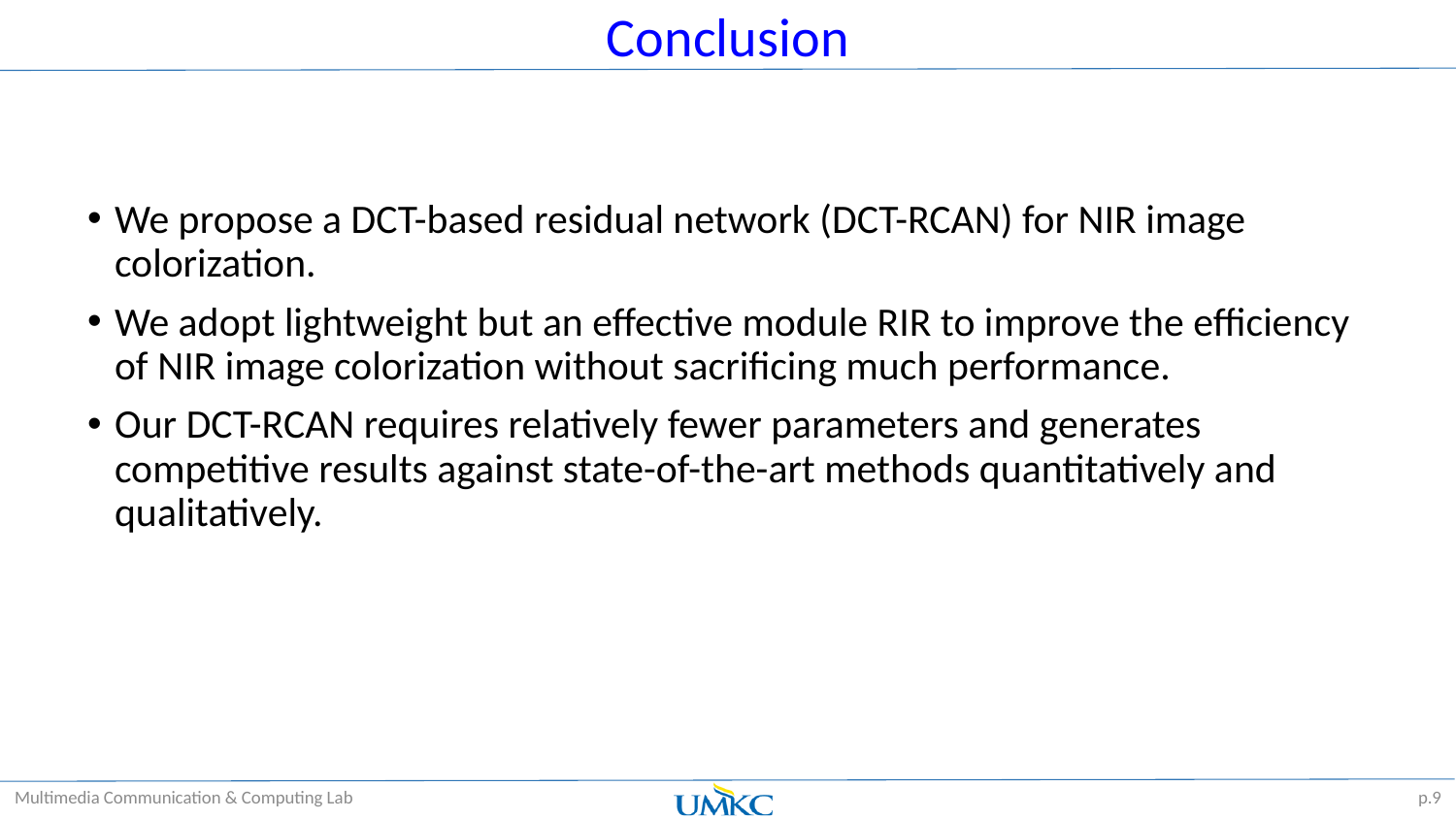

# Conclusion
We propose a DCT-based residual network (DCT-RCAN) for NIR image colorization.
We adopt lightweight but an effective module RIR to improve the efficiency of NIR image colorization without sacrificing much performance.
Our DCT-RCAN requires relatively fewer parameters and generates competitive results against state-of-the-art methods quantitatively and qualitatively.

p.9
Multimedia Communication & Computing Lab